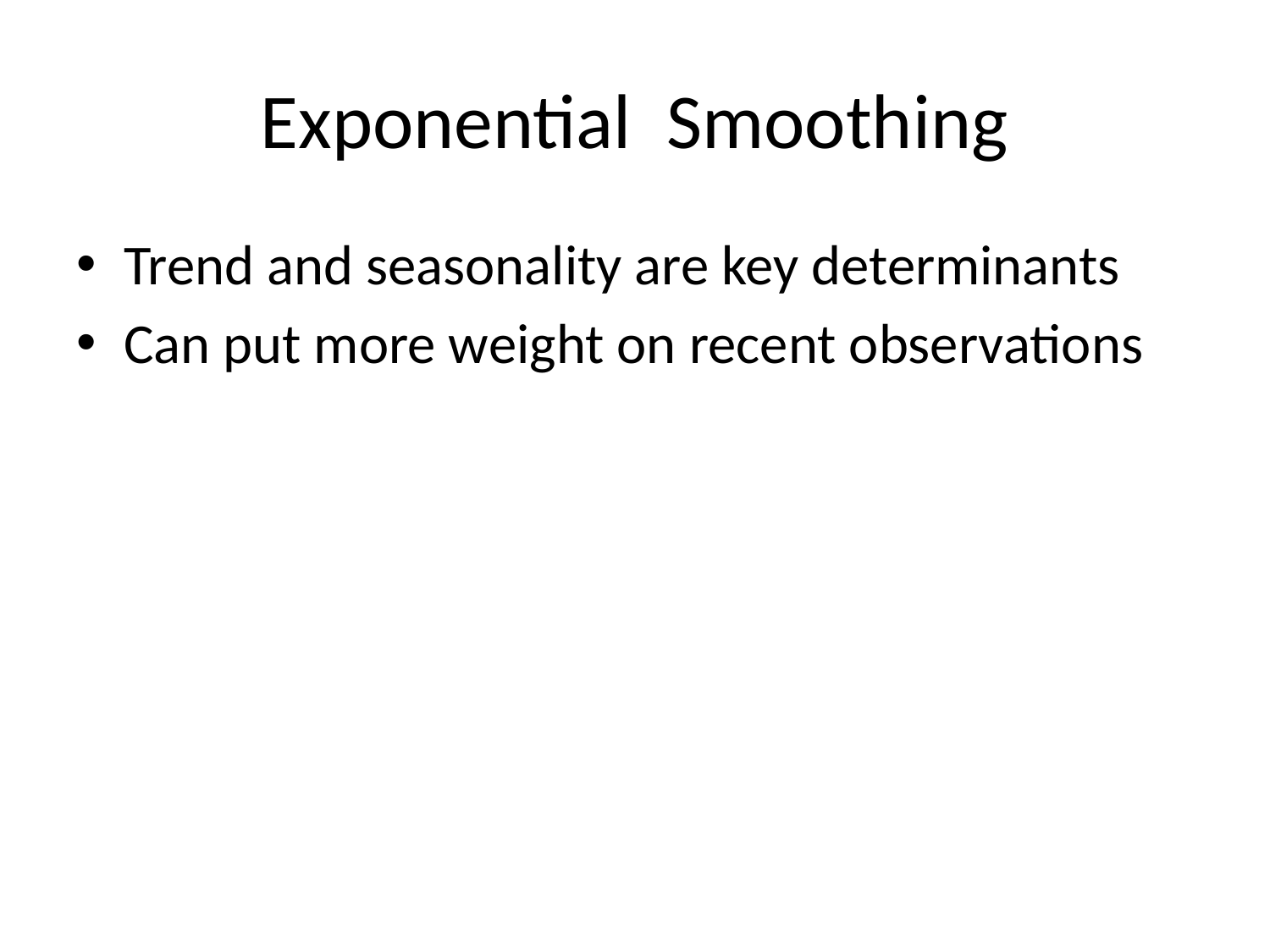

# Exponential  Smoothing
Trend and seasonality are key determinants
Can put more weight on recent observations